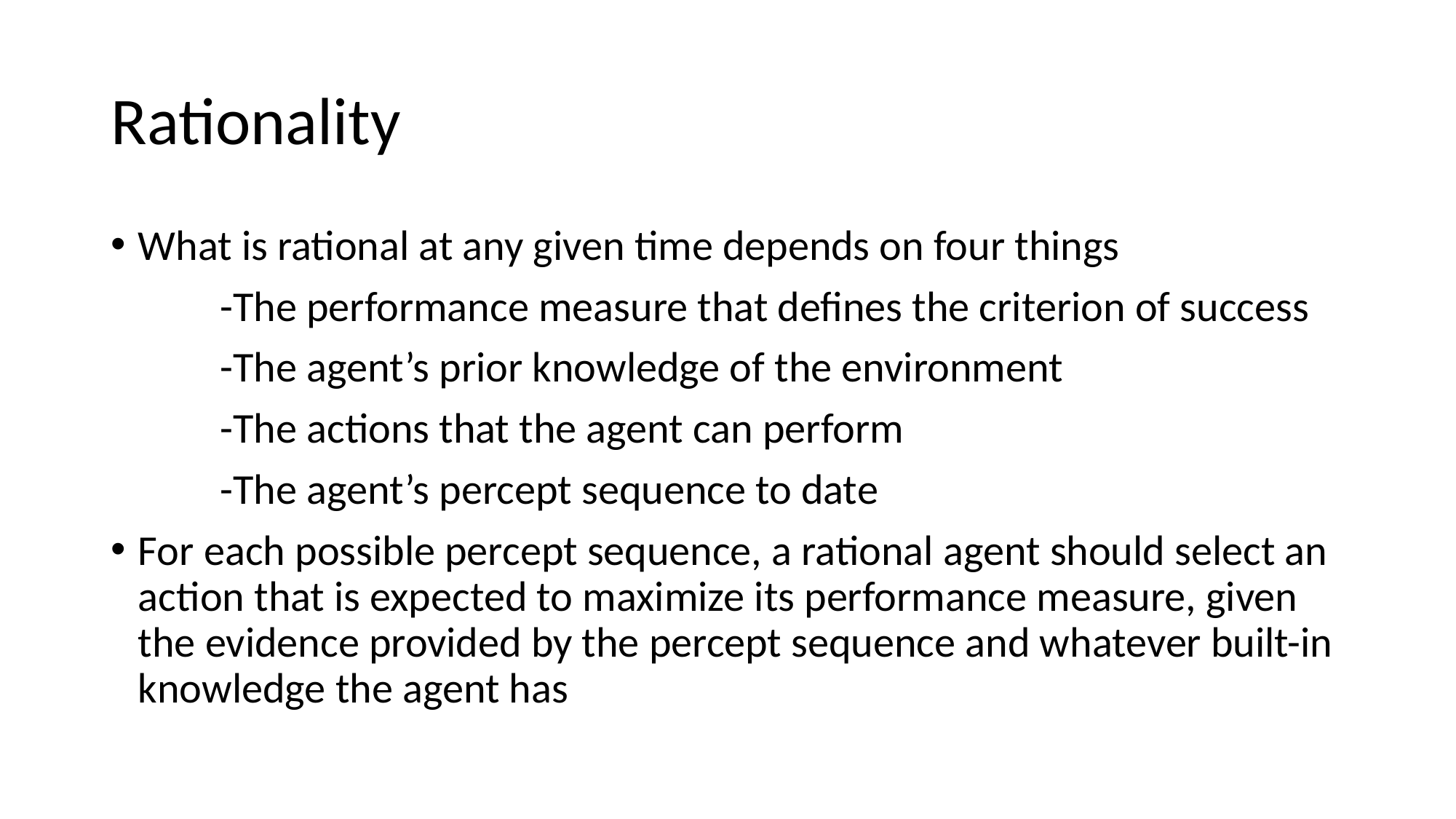

# Rationality
What is rational at any given time depends on four things
	-The performance measure that defines the criterion of success
	-The agent’s prior knowledge of the environment
	-The actions that the agent can perform
	-The agent’s percept sequence to date
For each possible percept sequence, a rational agent should select an action that is expected to maximize its performance measure, given the evidence provided by the percept sequence and whatever built-in knowledge the agent has